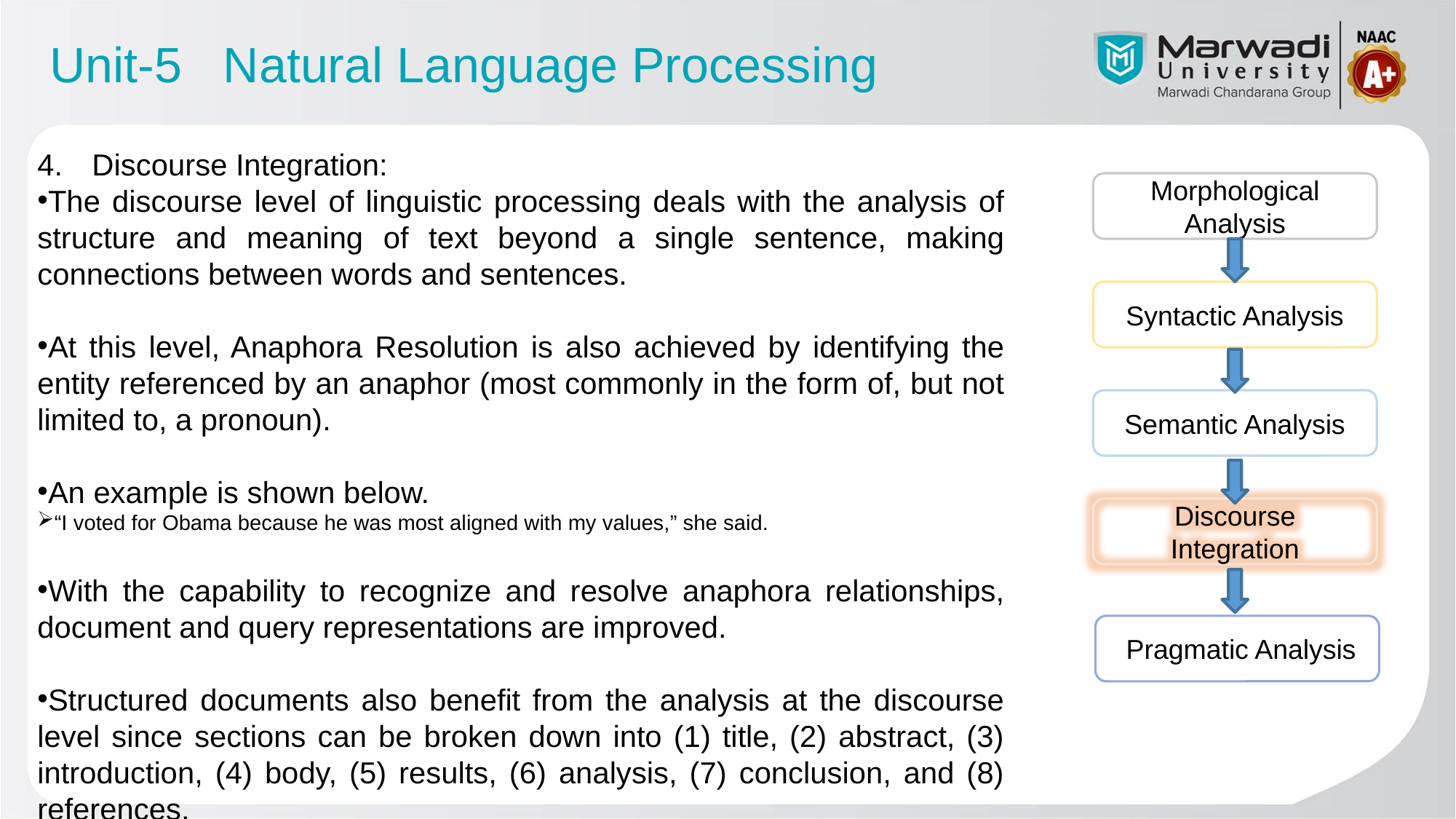

Unit-5   Natural Language Processing
Discourse Integration:
The discourse level of linguistic processing deals with the analysis of structure and meaning of text beyond a single sentence, making connections between words and sentences.

At this level, Anaphora Resolution is also achieved by identifying the entity referenced by an anaphor (most commonly in the form of, but not limited to, a pronoun).

An example is shown below.
“I voted for Obama because he was most aligned with my values,” she said.

With the capability to recognize and resolve anaphora relationships, document and query representations are improved.

Structured documents also benefit from the analysis at the discourse level since sections can be broken down into (1) title, (2) abstract, (3) introduction, (4) body, (5) results, (6) analysis, (7) conclusion, and (8) references.
Morphological Analysis

Syntactic Analysis

Semantic Analysis

Discourse Integration

 Pragmatic Analysis